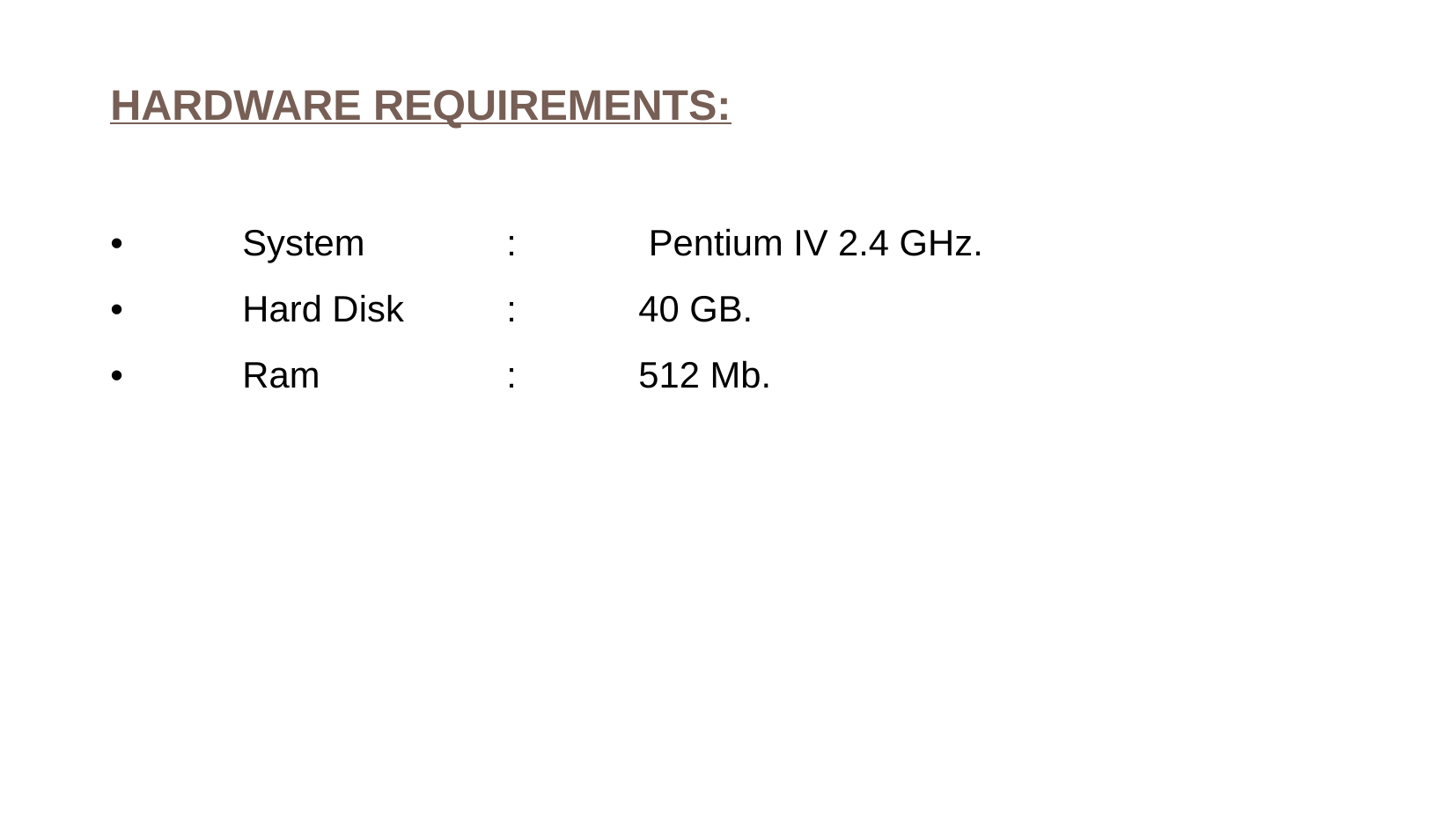

HARDWARE REQUIREMENTS:
•	System		:	 Pentium IV 2.4 GHz.
•	Hard Disk        	: 	40 GB.
•	Ram		: 	512 Mb.